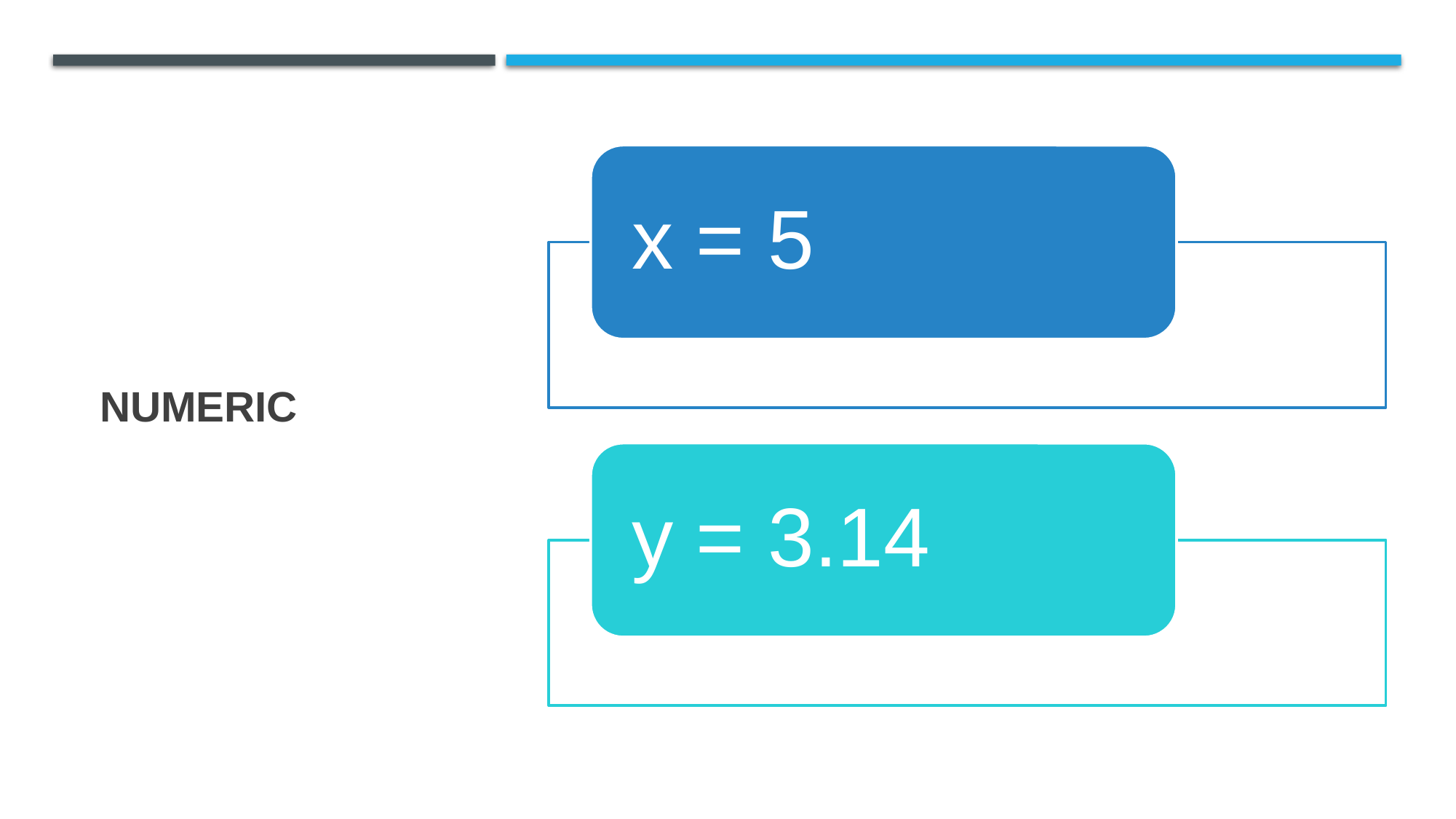

# NUMERIC
x = 5
y = 3.14